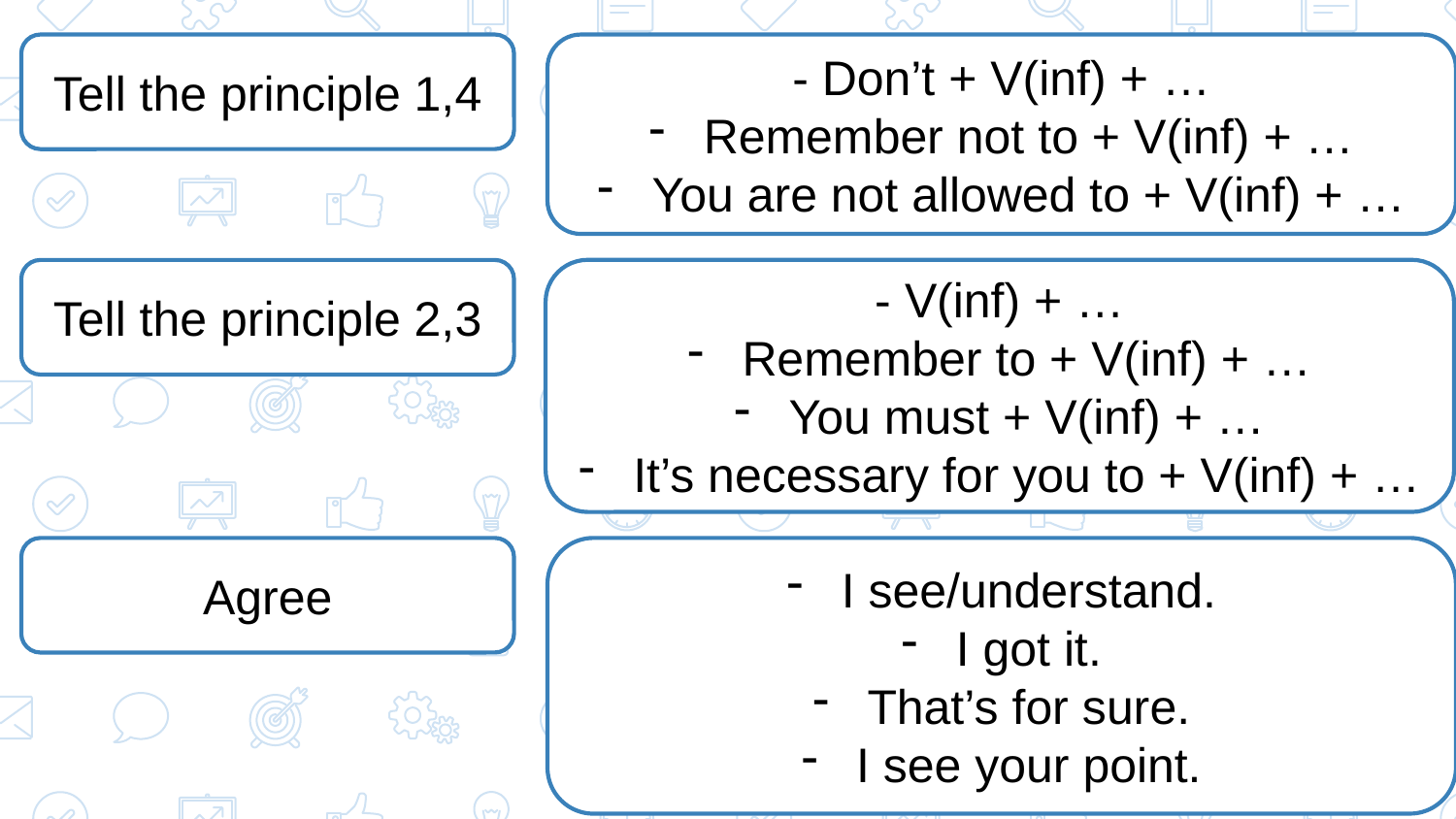

10
Tell the principle 1,4
- Don’t + V(inf) + …
Remember not to + V(inf) + …
You are not allowed to + V(inf) + …
- V(inf) + …
Remember to + V(inf) + …
You must + V(inf) + …
It’s necessary for you to + V(inf) + …
Tell the principle 2,3
Agree
I see/understand.
I got it.
That’s for sure.
I see your point.